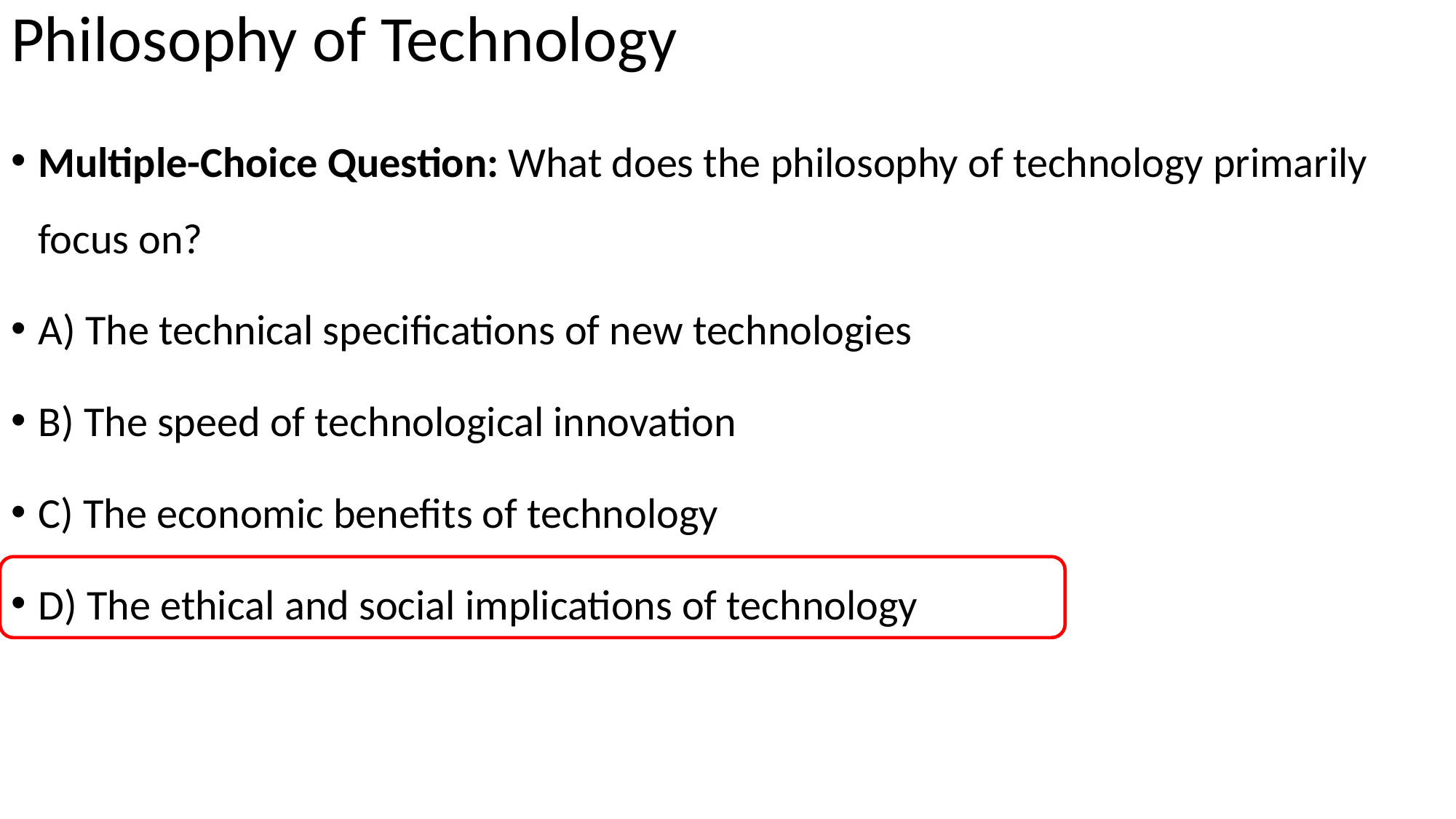

# Philosophy of Technology
Multiple-Choice Question: What does the philosophy of technology primarily focus on?
A) The technical specifications of new technologies
B) The speed of technological innovation
C) The economic benefits of technology
D) The ethical and social implications of technology